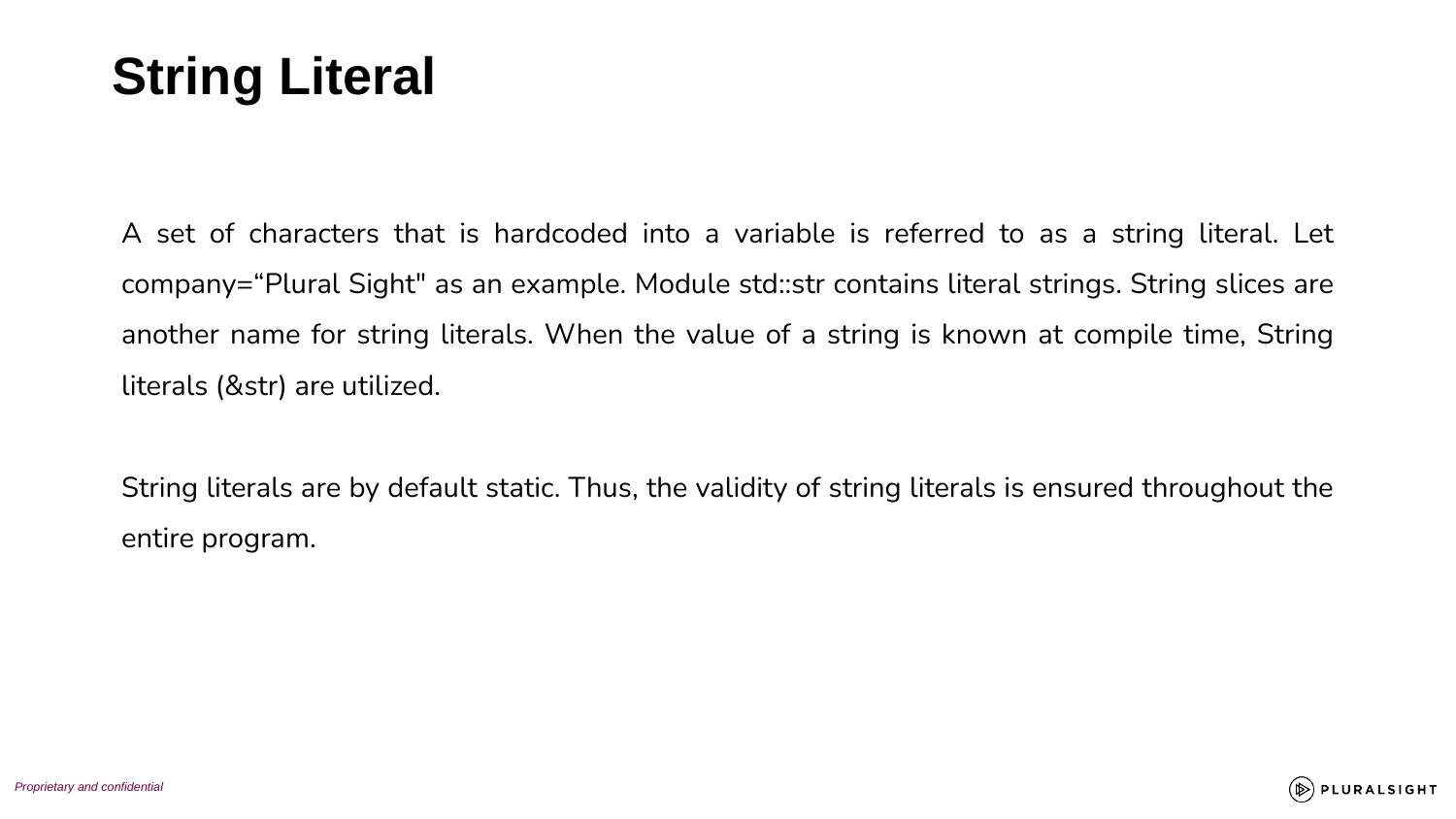

String Literal
A set of characters that is hardcoded into a variable is referred to as a string literal. Let company=“Plural Sight" as an example. Module std::str contains literal strings. String slices are another name for string literals. When the value of a string is known at compile time, String literals (&str) are utilized.

String literals are by default static. Thus, the validity of string literals is ensured throughout the entire program.